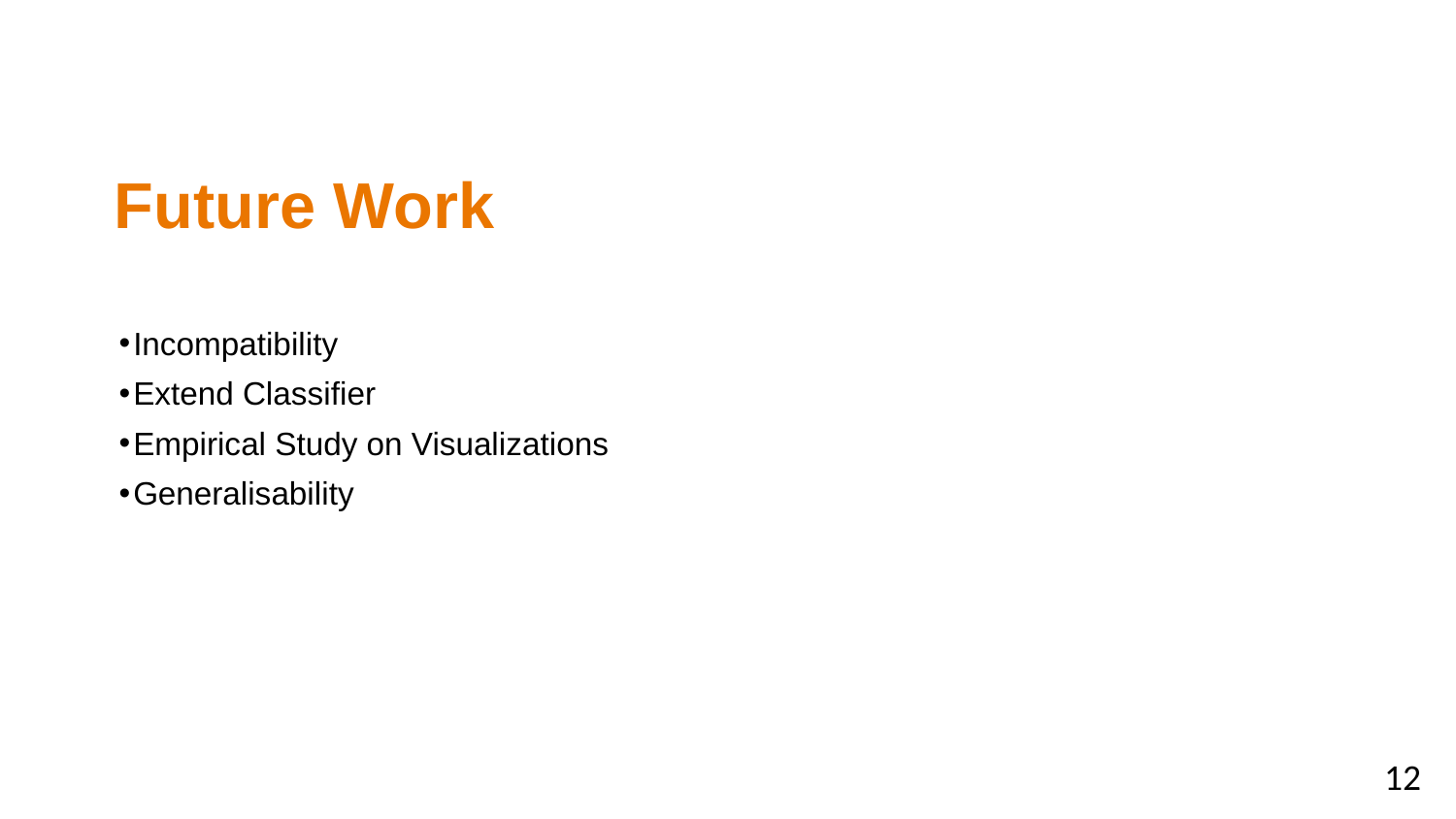

# Future Work
Incompatibility
Extend Classifier
Empirical Study on Visualizations
Generalisability